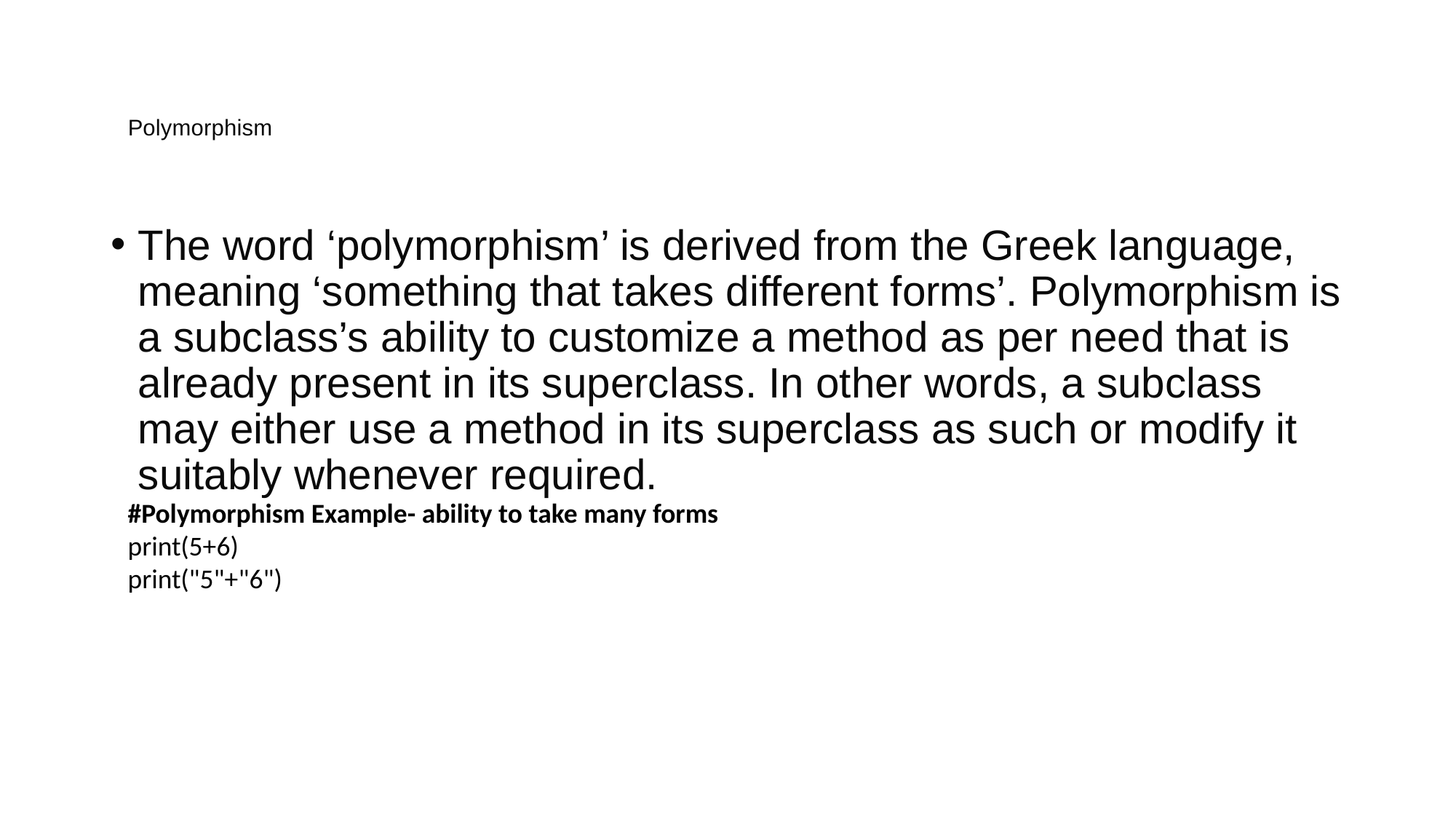

# Polymorphism
The word ‘polymorphism’ is derived from the Greek language, meaning ‘something that takes different forms’. Polymorphism is a subclass’s ability to customize a method as per need that is already present in its superclass. In other words, a subclass may either use a method in its superclass as such or modify it suitably whenever required.
#Polymorphism Example- ability to take many forms
print(5+6)
print("5"+"6")